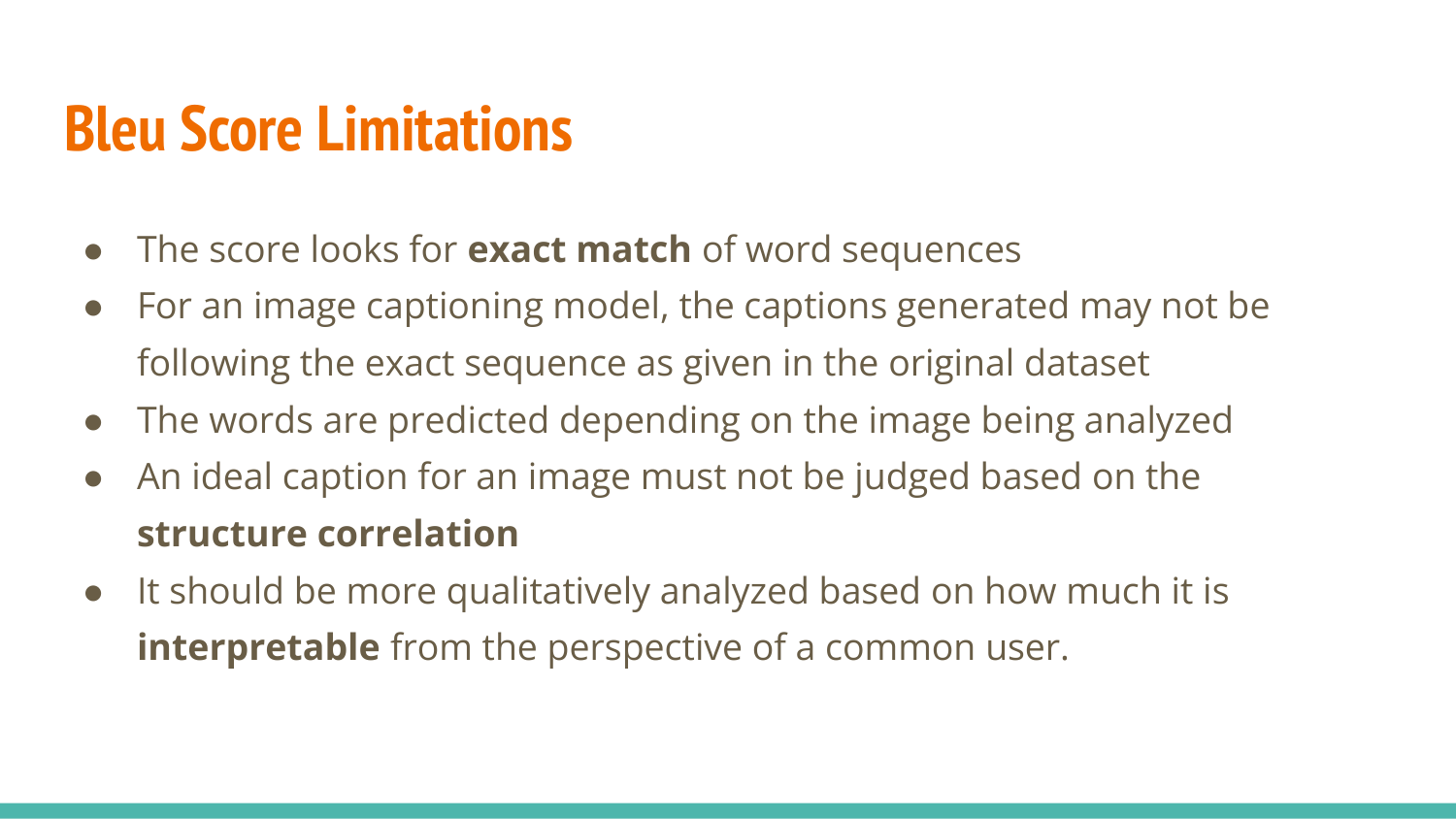

# Bleu Score Limitations
The score looks for exact match of word sequences
For an image captioning model, the captions generated may not be following the exact sequence as given in the original dataset
The words are predicted depending on the image being analyzed
An ideal caption for an image must not be judged based on the  structure correlation
It should be more qualitatively analyzed based on how much it is interpretable from the perspective of a common user.